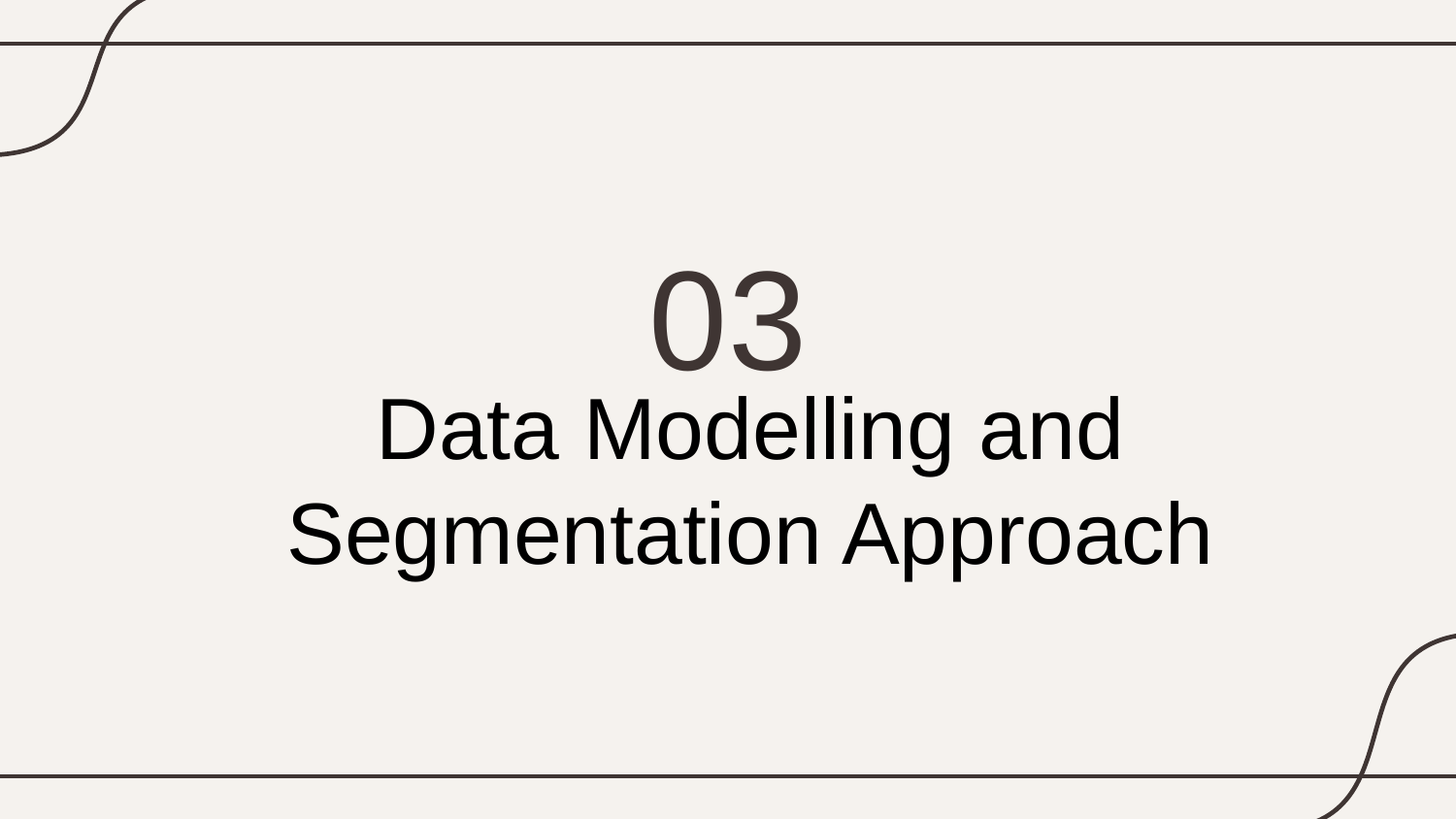

03
# Data Modelling and Segmentation Approach